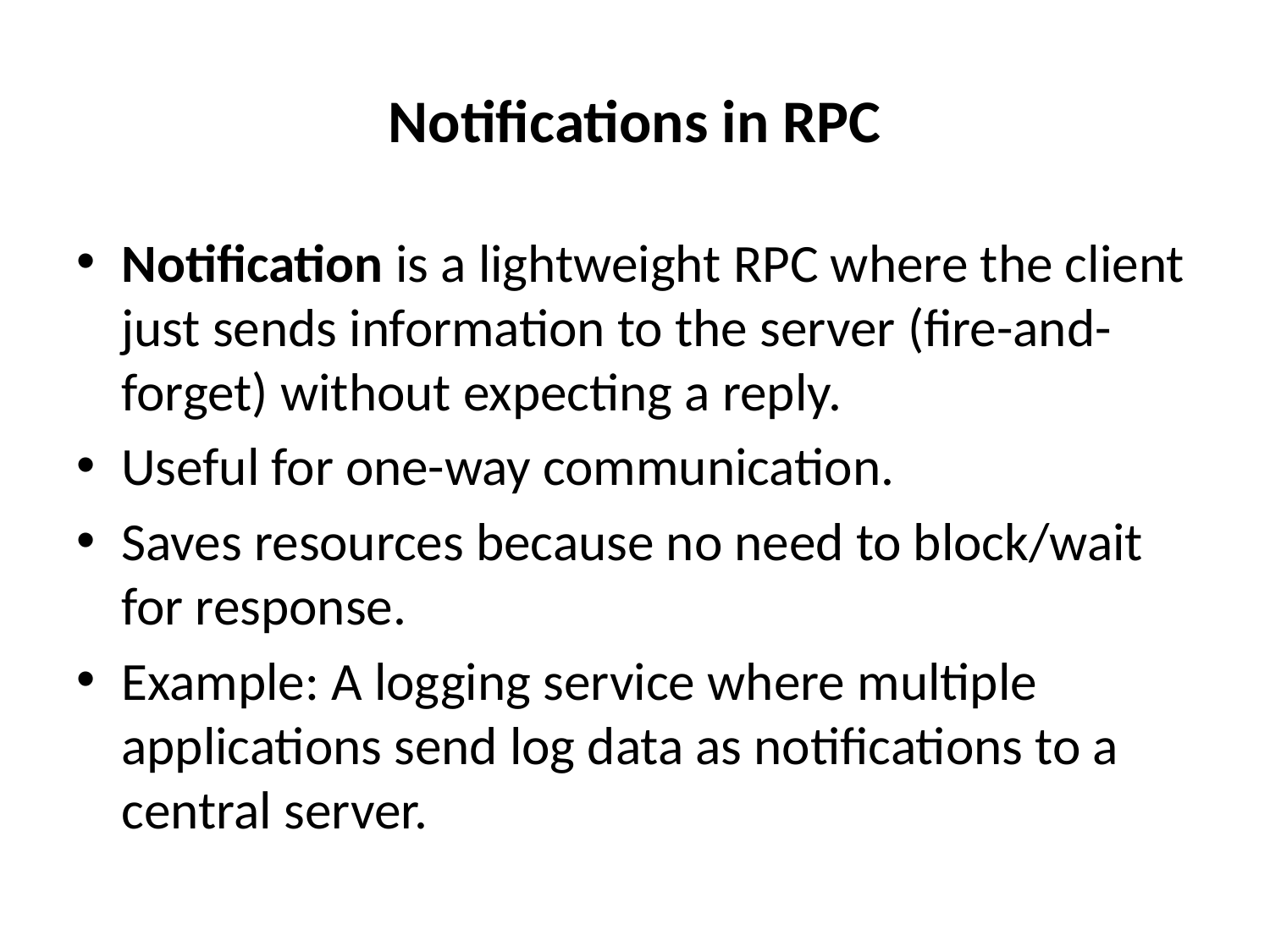

# Notifications in RPC
Notification is a lightweight RPC where the client just sends information to the server (fire-and-forget) without expecting a reply.
Useful for one-way communication.
Saves resources because no need to block/wait for response.
Example: A logging service where multiple applications send log data as notifications to a central server.